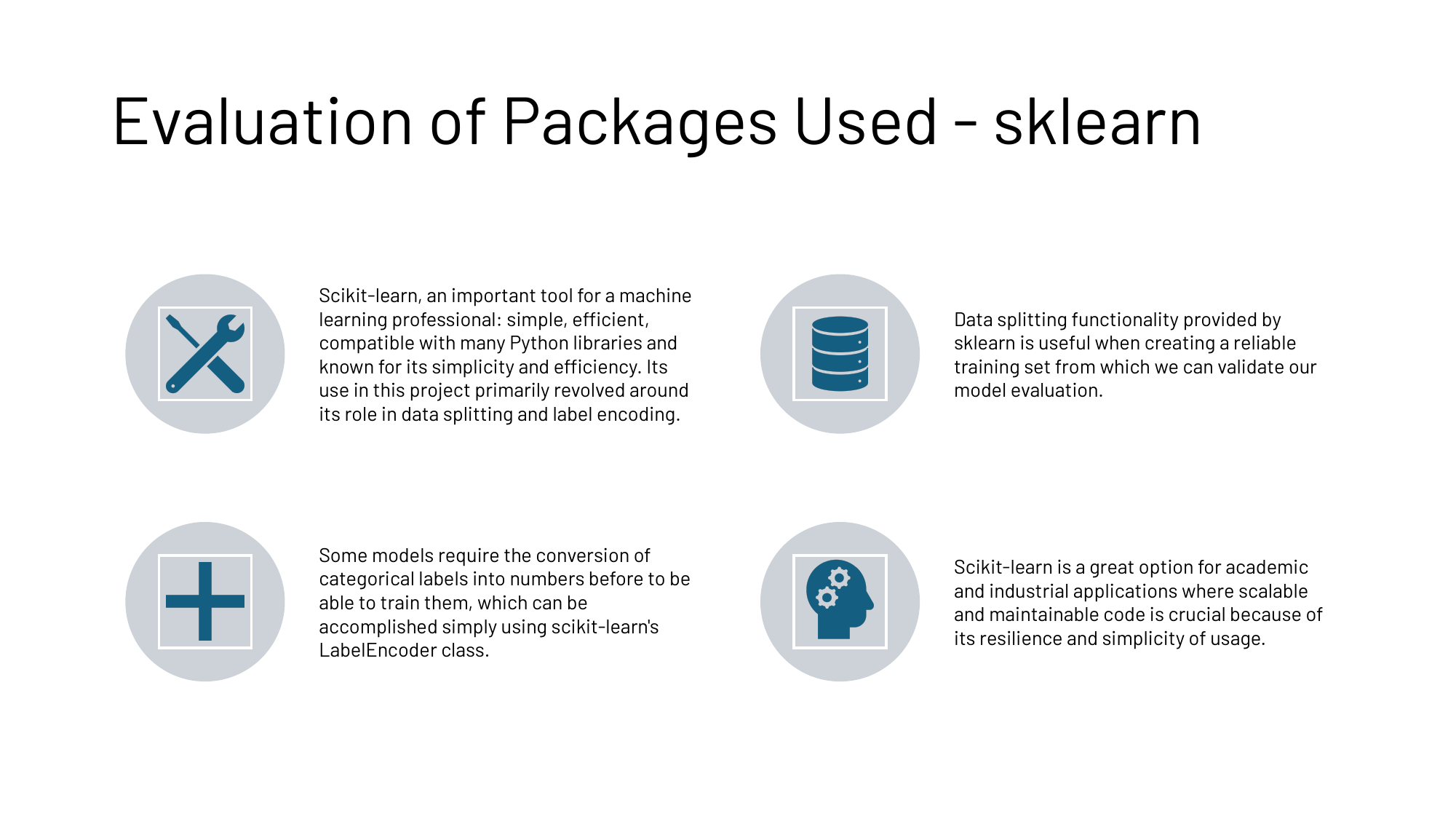

# Evaluation of Packages Used - sklearn
Scikit-learn, an important tool for a machine learning professional: simple, efficient, compatible with many Python libraries and known for its simplicity and efficiency. Its use in this project primarily revolved around its role in data splitting and label encoding.
Data splitting functionality provided by sklearn is useful when creating a reliable training set from which we can validate our model evaluation.
Some models require the conversion of categorical labels into numbers before to be able to train them, which can be accomplished simply using scikit-learn's LabelEncoder class.
Scikit-learn is a great option for academic and industrial applications where scalable and maintainable code is crucial because of its resilience and simplicity of usage.